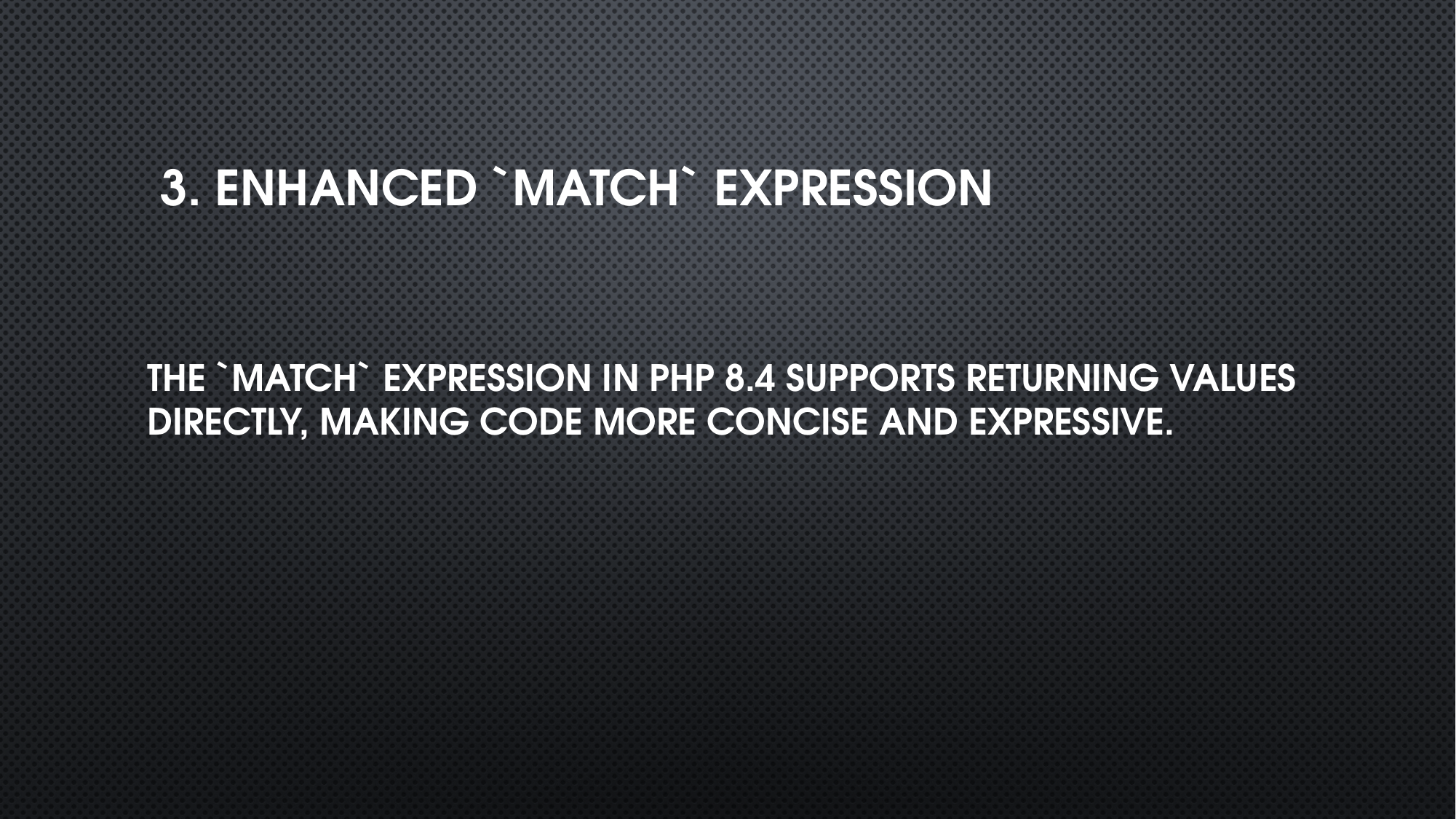

# 3. Enhanced `match` Expression
The `match` expression in PHP 8.4 supports returning values directly, making code more concise and expressive.